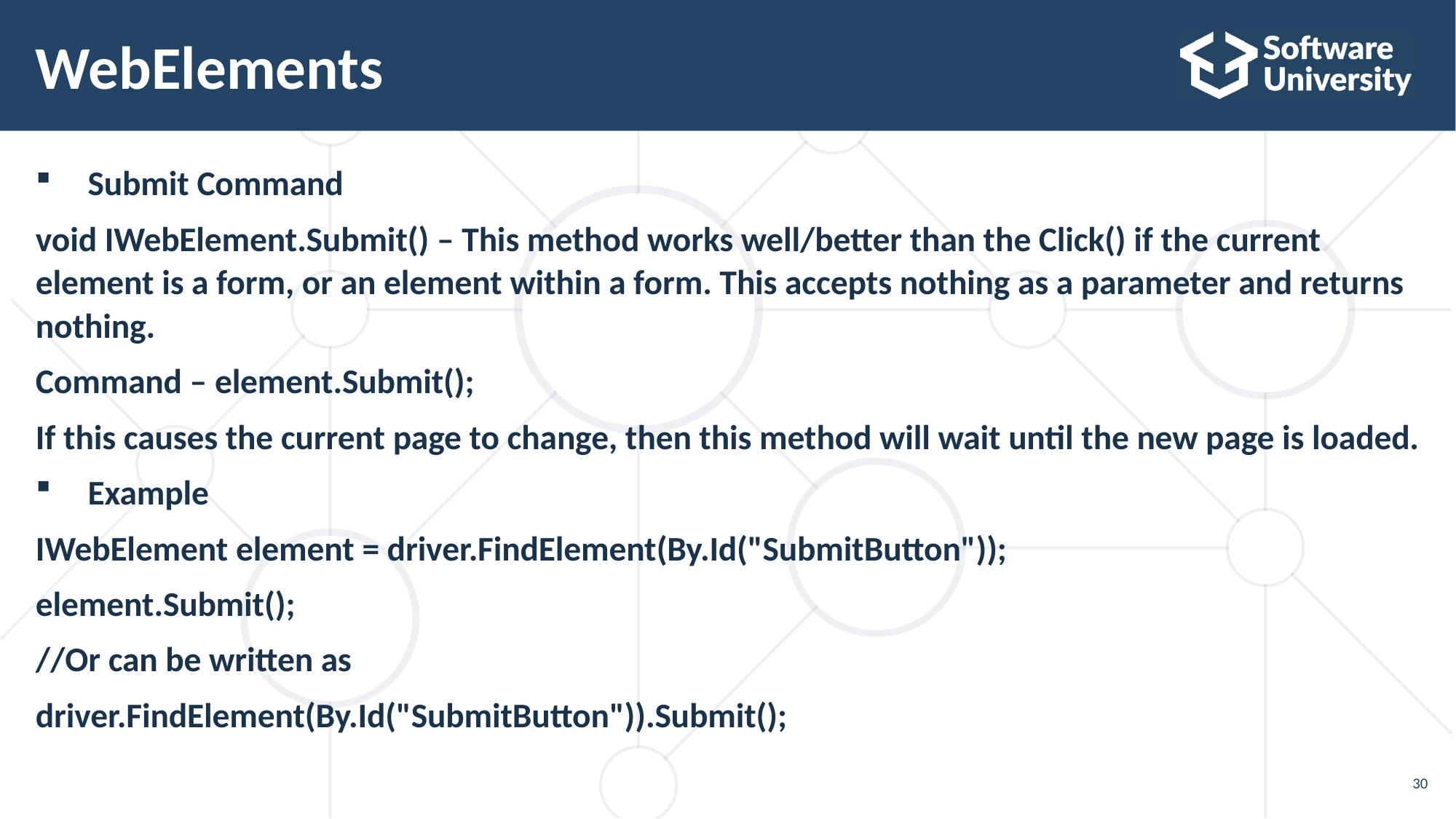

# WebElements
Submit Command
void IWebElement.Submit() – This method works well/better than the Click() if the current element is a form, or an element within a form. This accepts nothing as a parameter and returns nothing.
Command – element.Submit();
If this causes the current page to change, then this method will wait until the new page is loaded.
Example
IWebElement element = driver.FindElement(By.Id("SubmitButton"));
element.Submit();
//Or can be written as
driver.FindElement(By.Id("SubmitButton")).Submit();
30